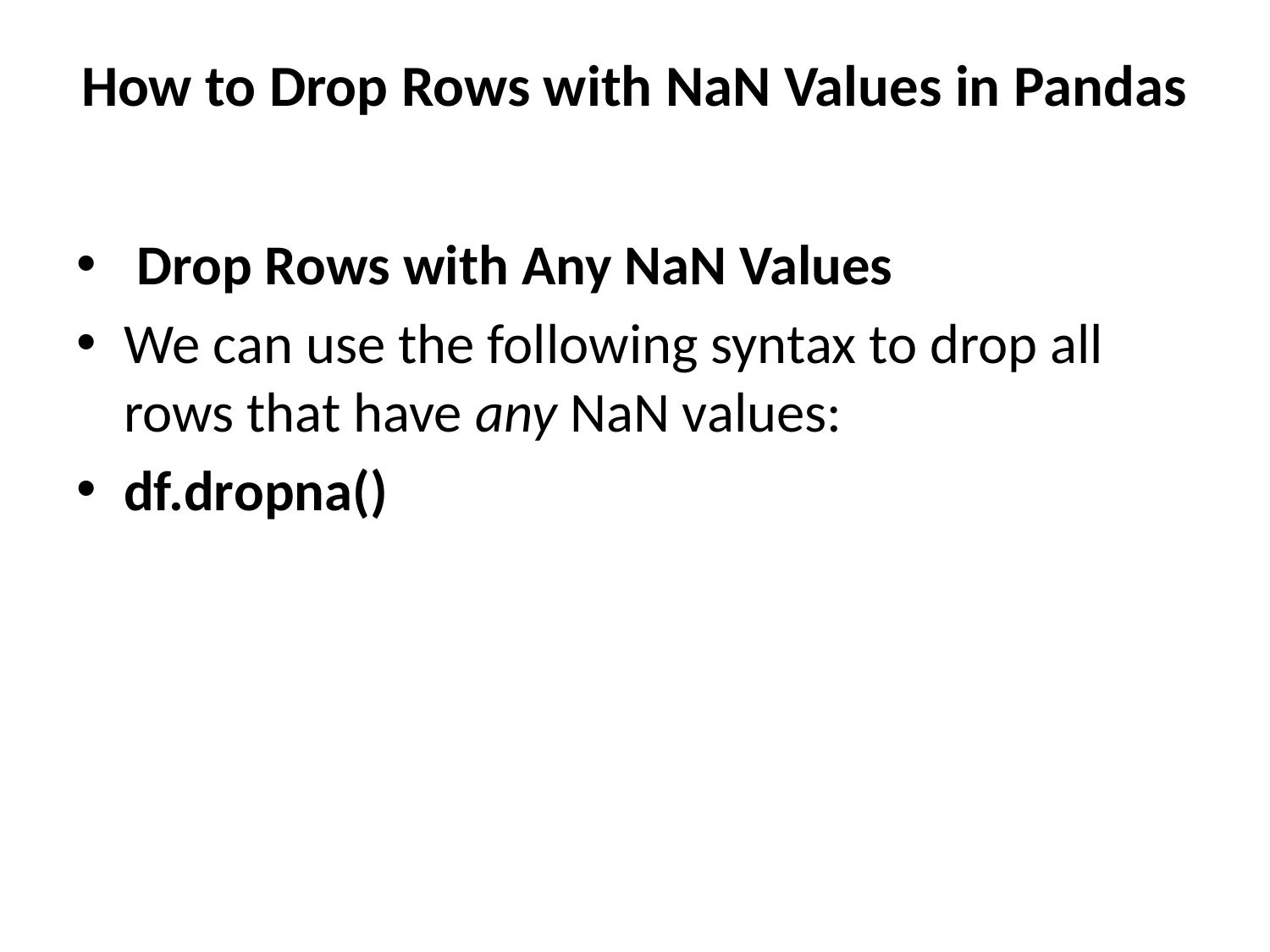

# How to Drop Rows with NaN Values in Pandas
 Drop Rows with Any NaN Values
We can use the following syntax to drop all rows that have any NaN values:
df.dropna()